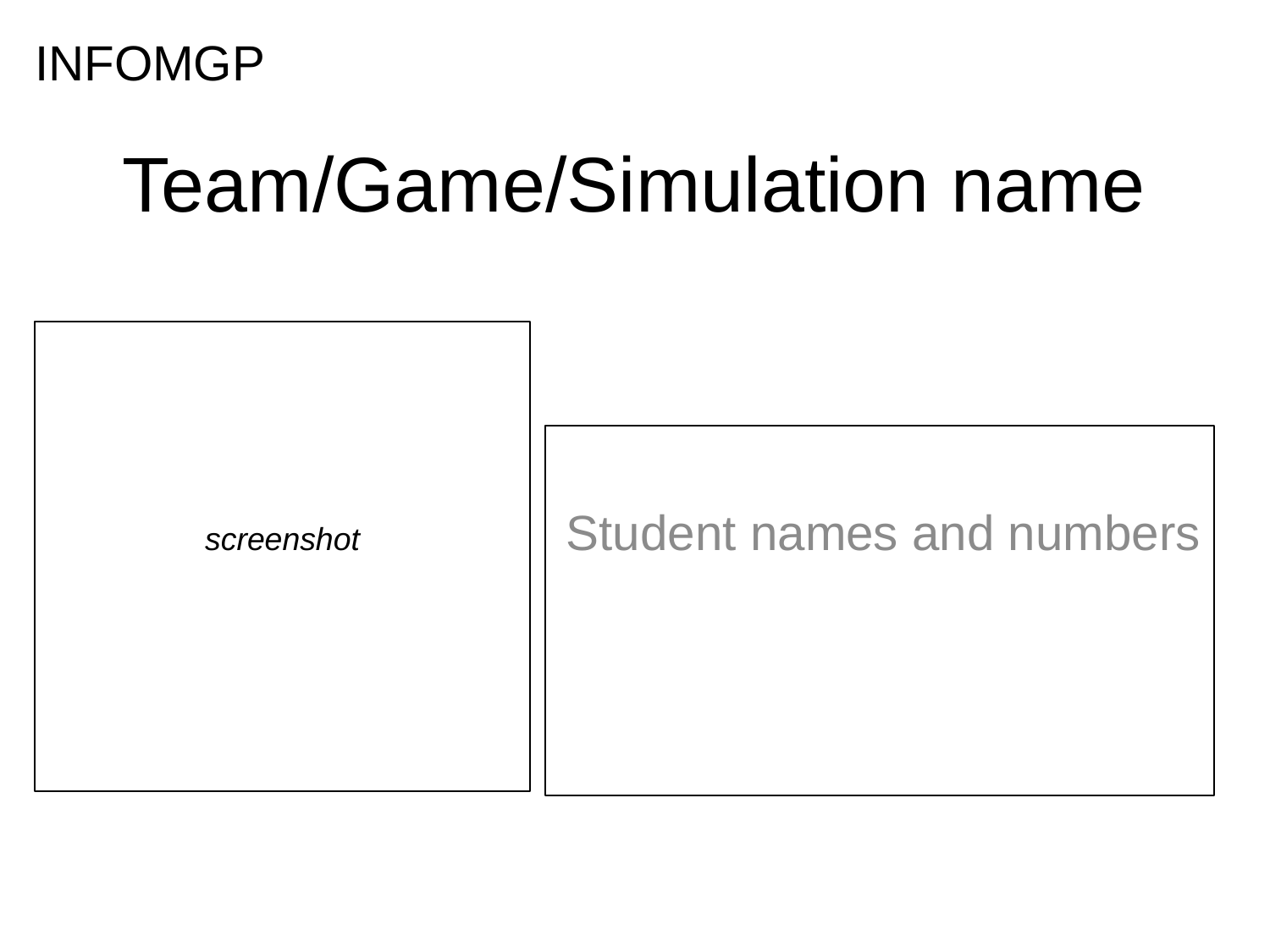

# INFOMGP
Team/Game/Simulation name

screenshot

Student names and numbers